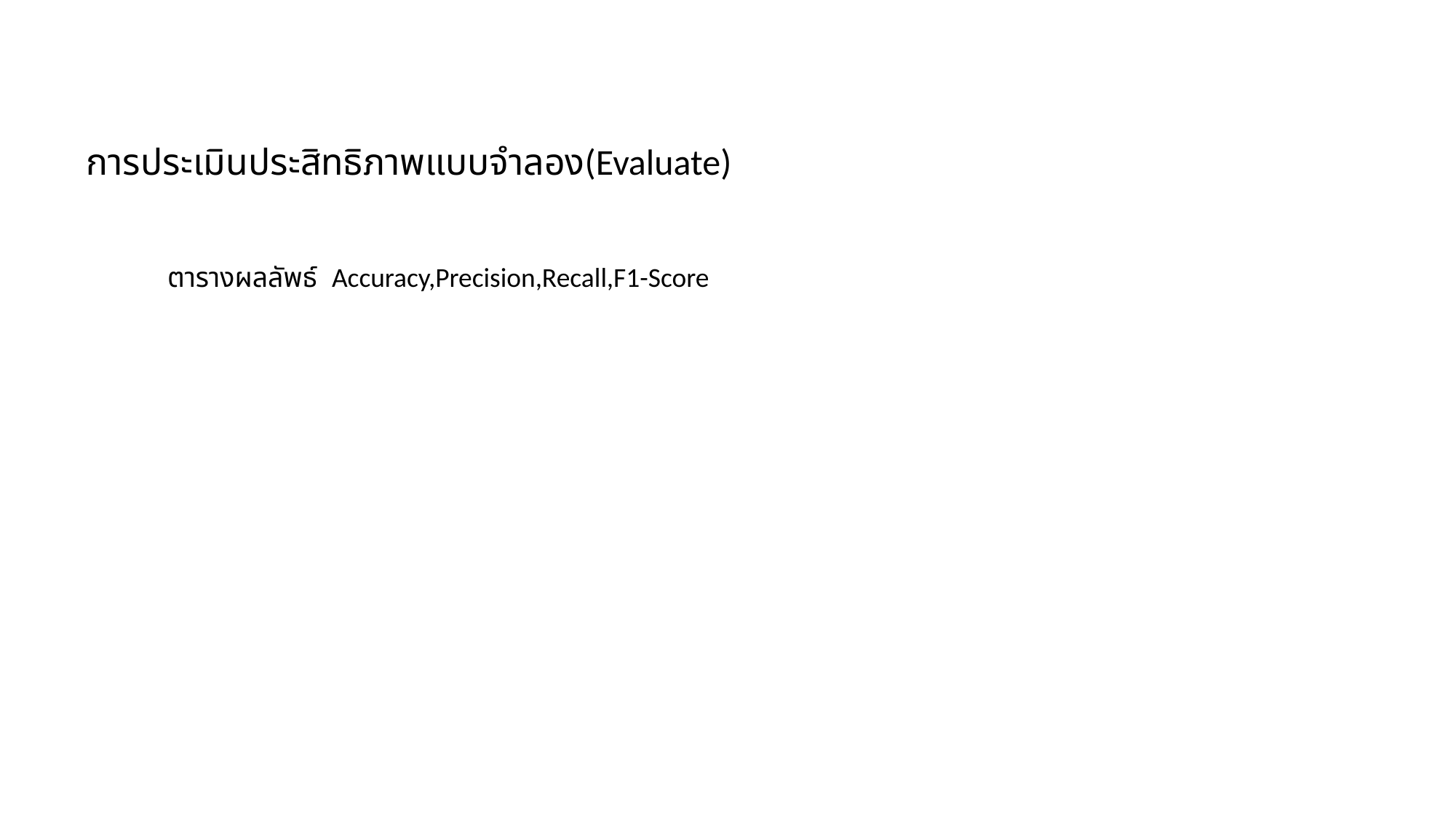

การประเมินประสิทธิภาพแบบจำลอง(Evaluate)
ตารางผลลัพธ์  Accuracy,Precision,Recall,F1-Score